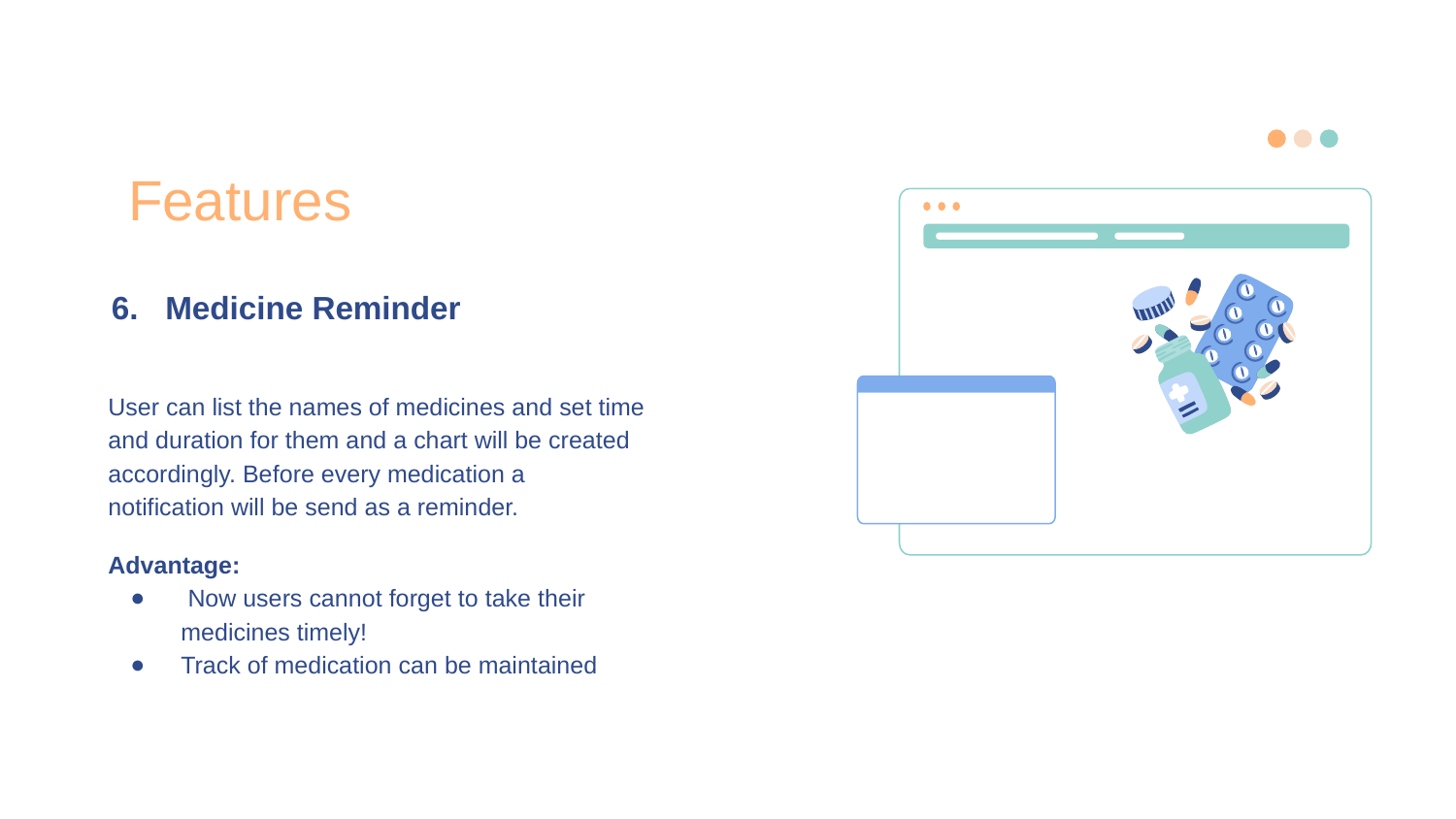

Features

# 6.   Medicine Reminder

User can list the names of medicines and set time and duration for them and a chart will be created accordingly. Before every medication a notification will be send as a reminder.

Advantage:
 Now users cannot forget to take their medicines timely!
Track of medication can be maintained